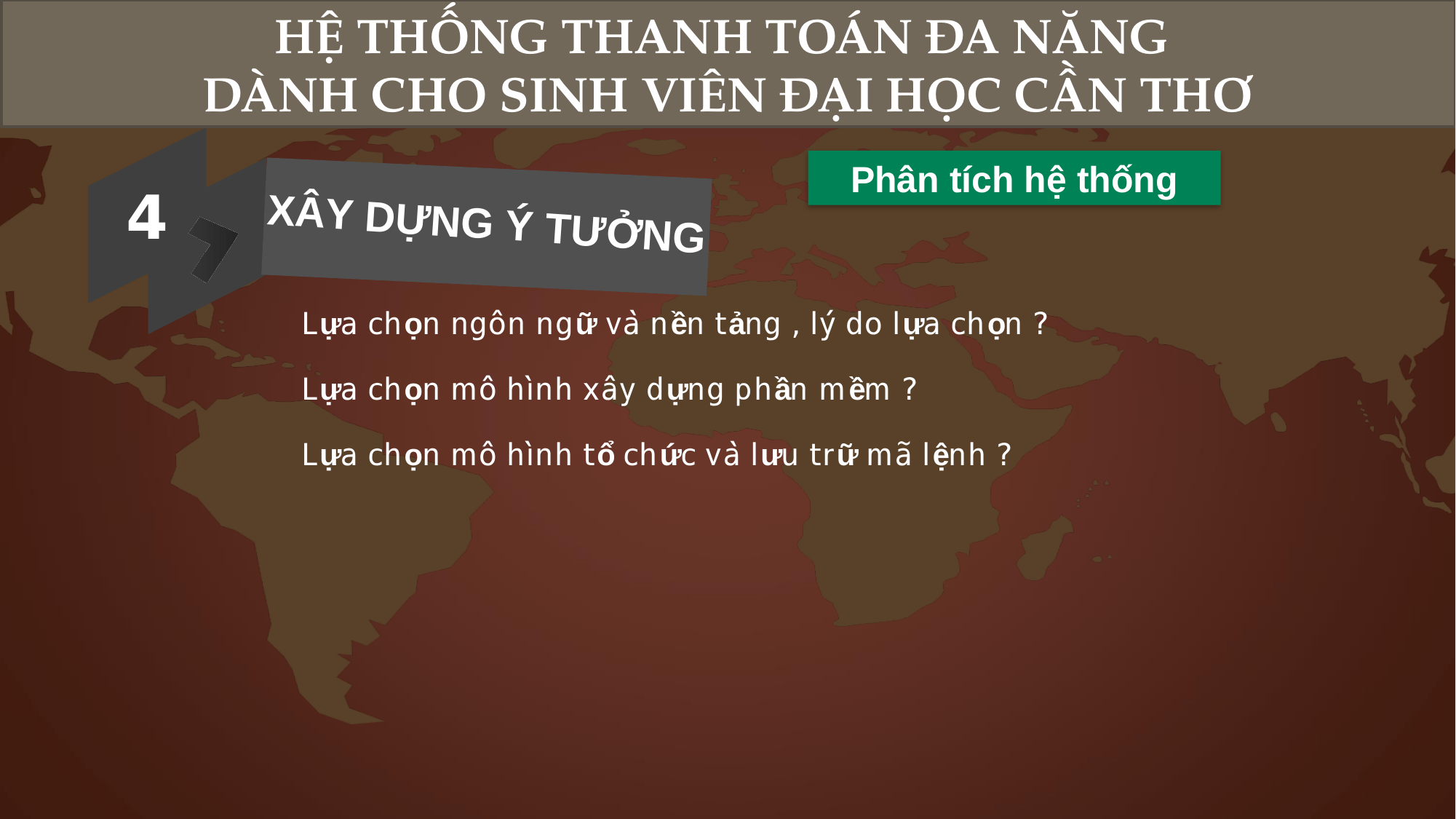

HỆ THỐNG ĐIỂM DANH BẰNG RFID
HỆ THỐNG THANH TOÁN ĐA NĂNG
DÀNH CHO SINH VIÊN ĐẠI HỌC CẦN THƠ

Phân tích hệ thống
4
XÂY DỰNG Ý TƯỞNG
Lựa chọn ngôn ngữ và nền tảng , lý do lựa chọn ?

Lựa chọn mô hình xây dựng phần mềm ?

Lựa chọn mô hình tổ chức và lưu trữ mã lệnh ?

17